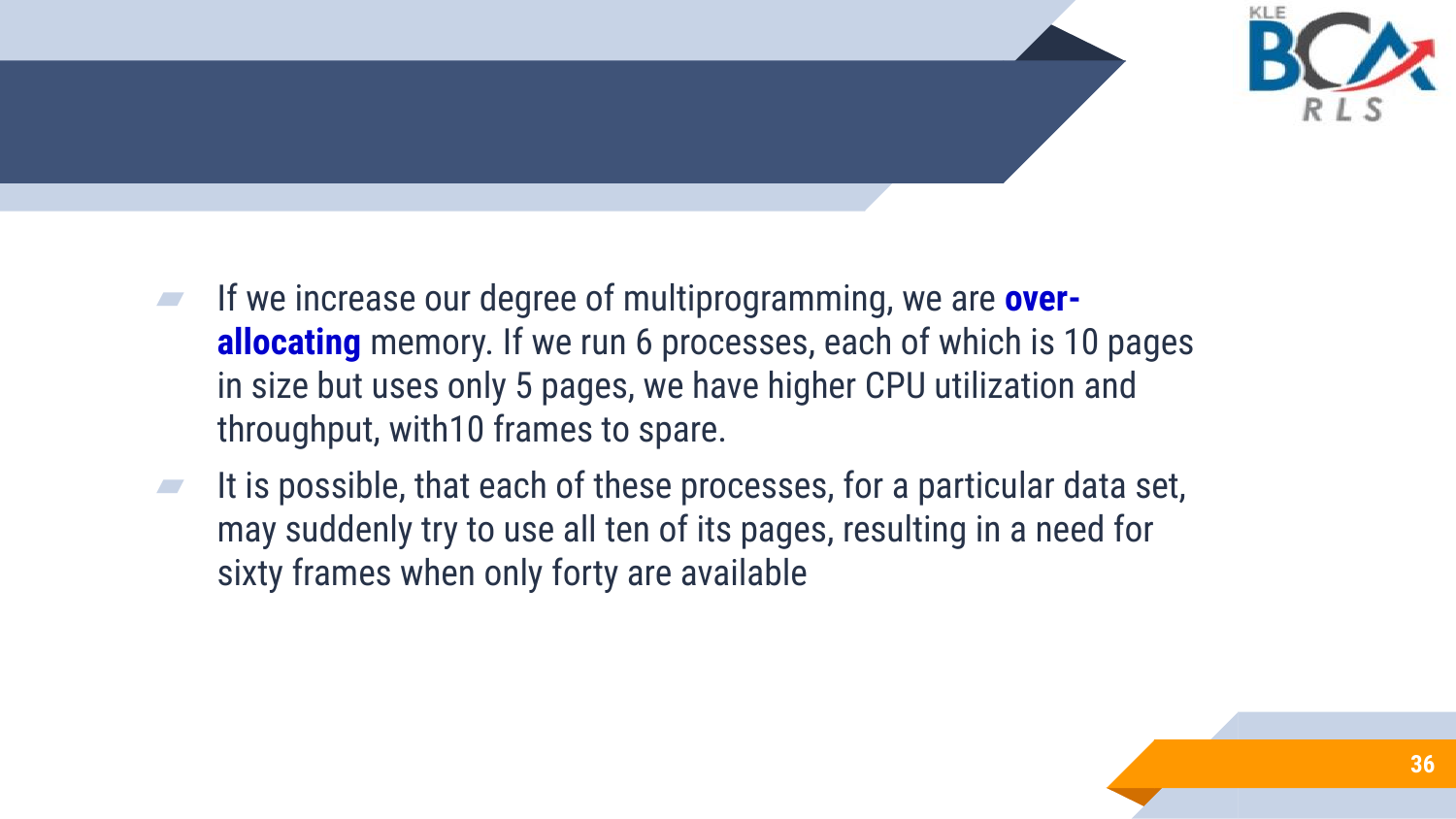

If we increase our degree of multiprogramming, we are over-allocating memory. If we run 6 processes, each of which is 10 pages in size but uses only 5 pages, we have higher CPU utilization and throughput, with10 frames to spare.
It is possible, that each of these processes, for a particular data set, may suddenly try to use all ten of its pages, resulting in a need for sixty frames when only forty are available

36